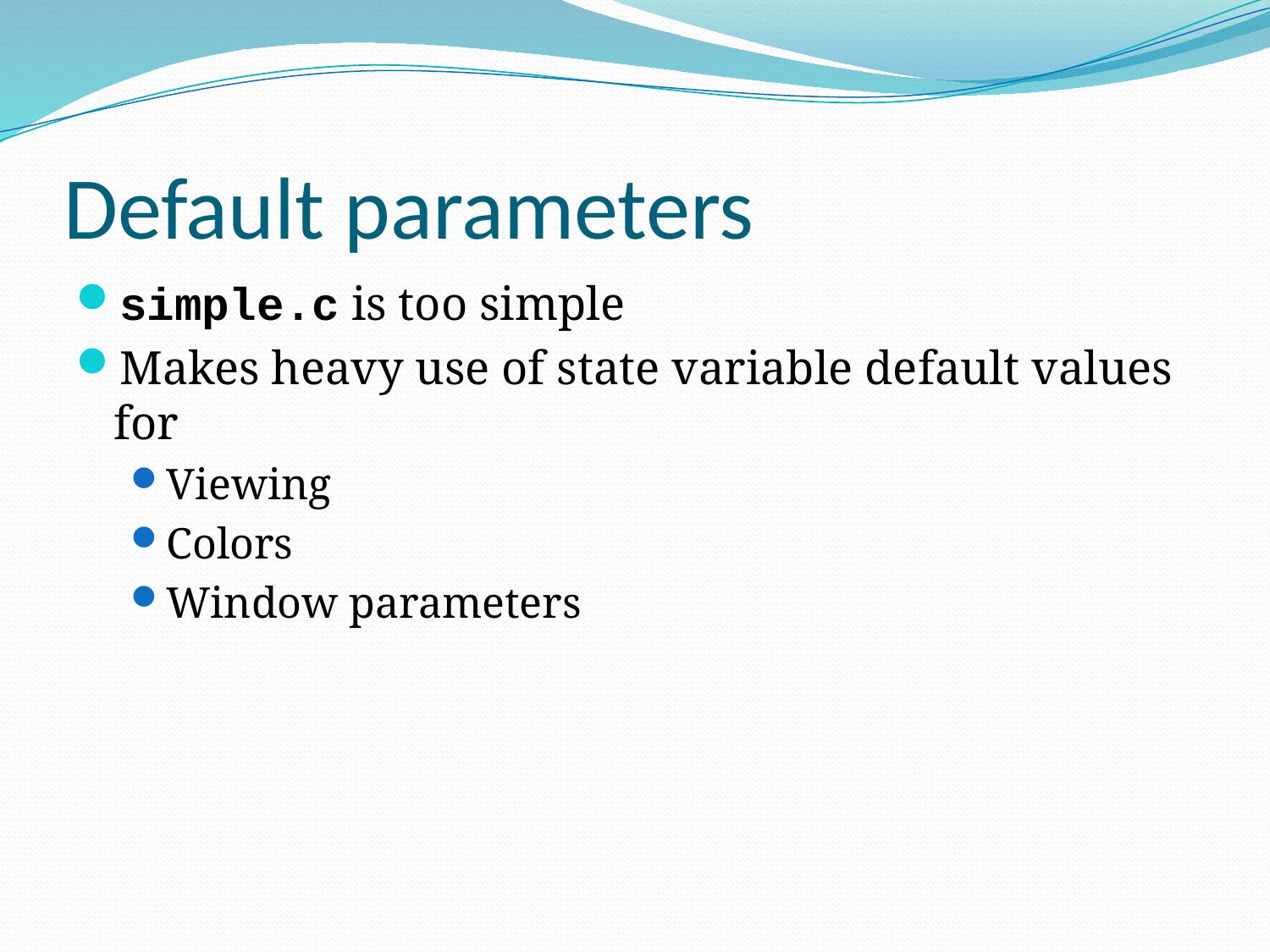

# Default parameters
simple.c is too simple
Makes heavy use of state variable default values for
Viewing
Colors
Window parameters